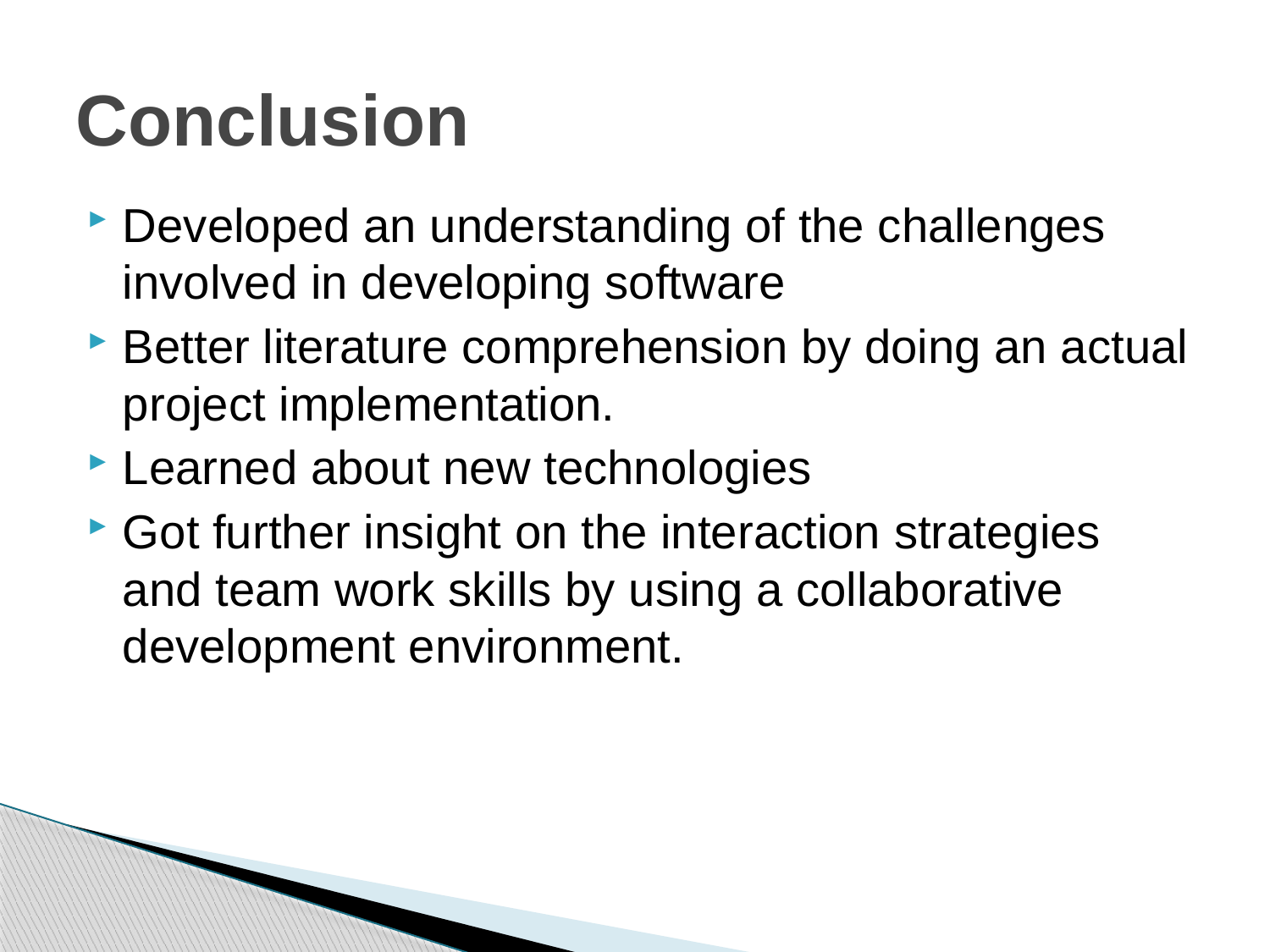

# Conclusion
Developed an understanding of the challenges involved in developing software
Better literature comprehension by doing an actual project implementation.
Learned about new technologies
Got further insight on the interaction strategies and team work skills by using a collaborative development environment.